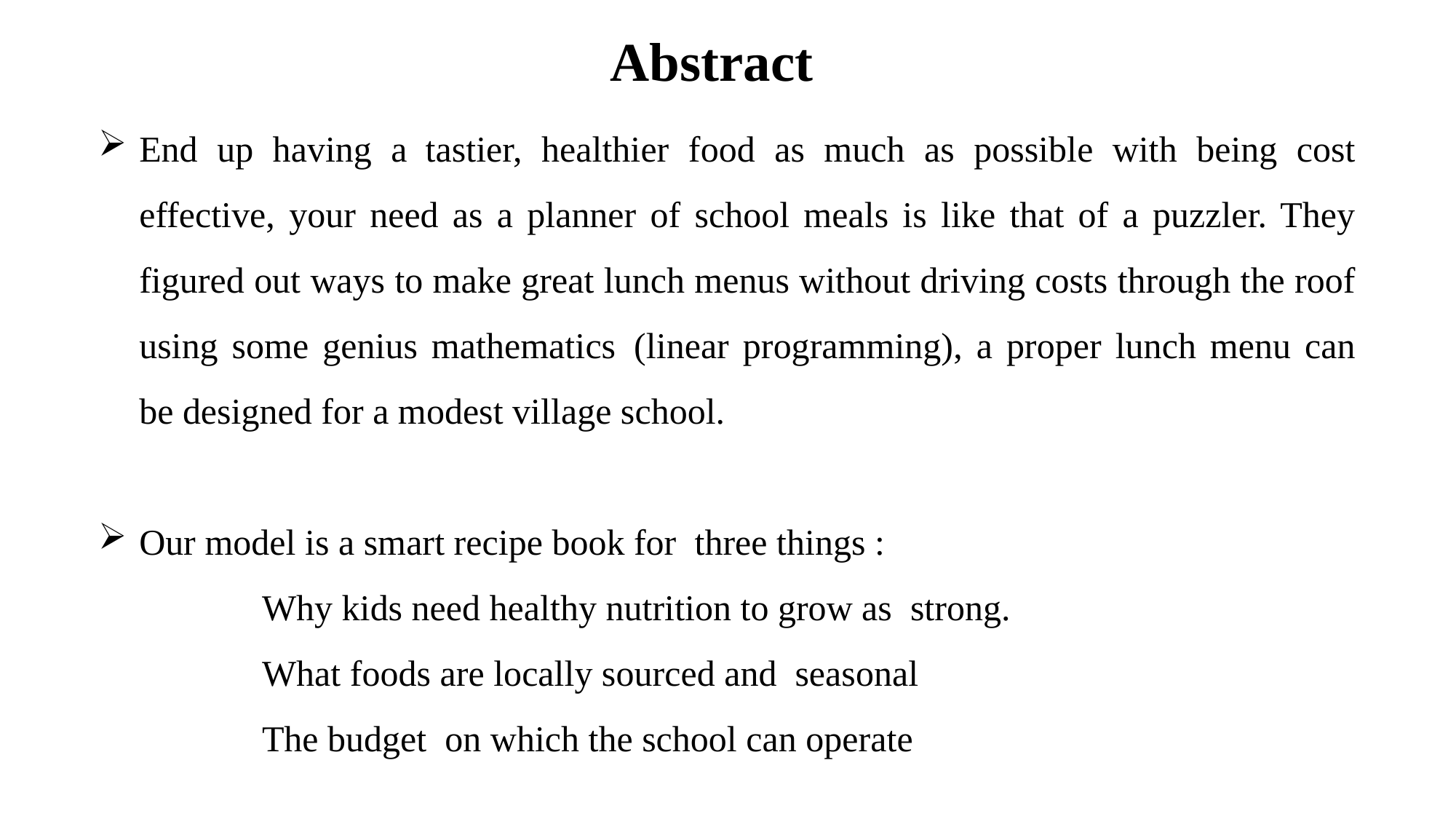

Abstract
End up having a tastier, healthier food as much as possible with being cost effective, your need as a planner of school meals is like that of a puzzler. They figured out ways to make great lunch menus without driving costs through the roof using some genius mathematics (linear programming), a proper lunch menu can be designed for a modest village school.

Our model is a smart recipe book for three things :
	Why kids need healthy nutrition to grow as strong.
	What foods are locally sourced and seasonal
	The budget on which the school can operate